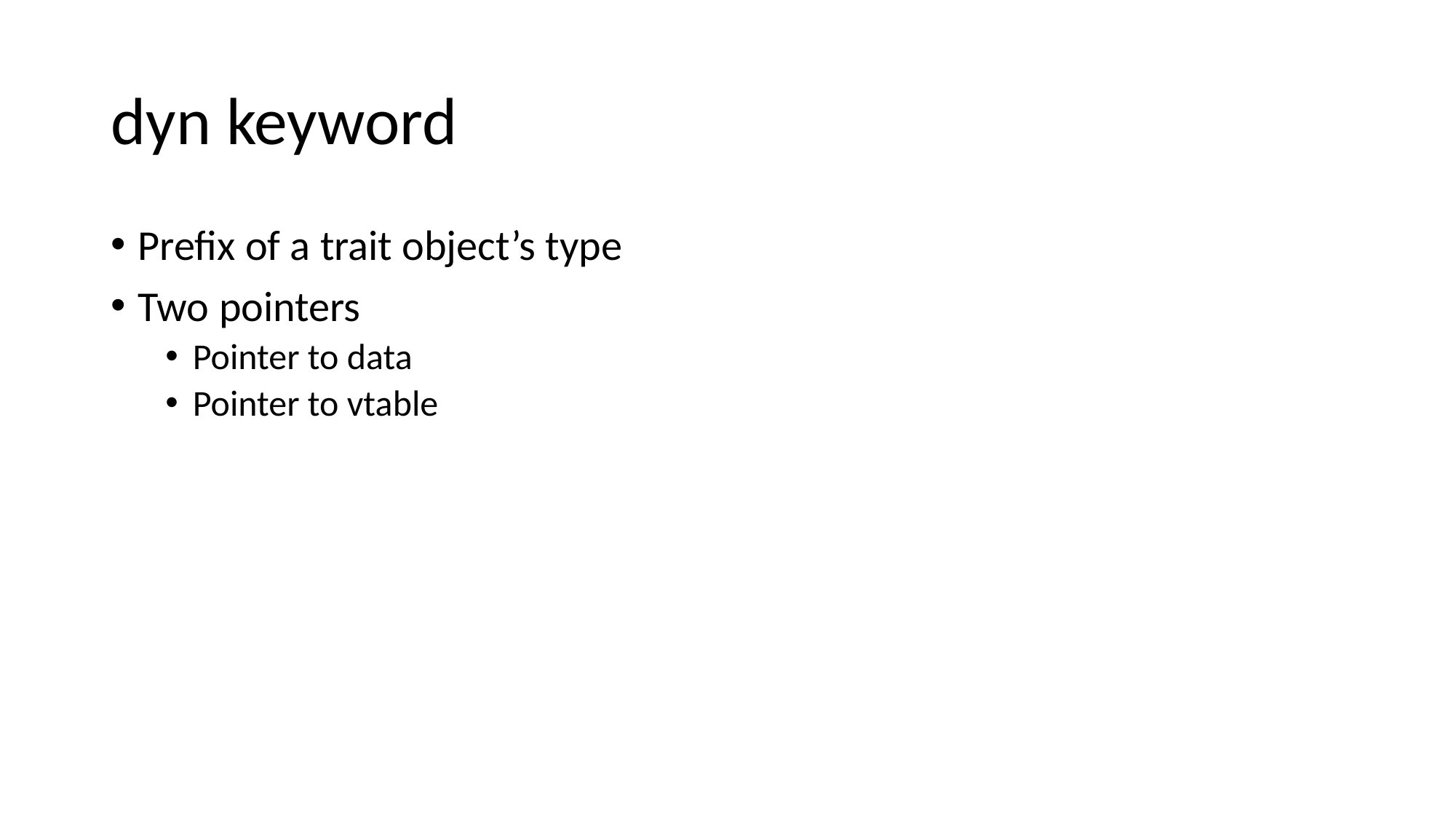

# dyn keyword
Prefix of a trait object’s type
Two pointers
Pointer to data
Pointer to vtable